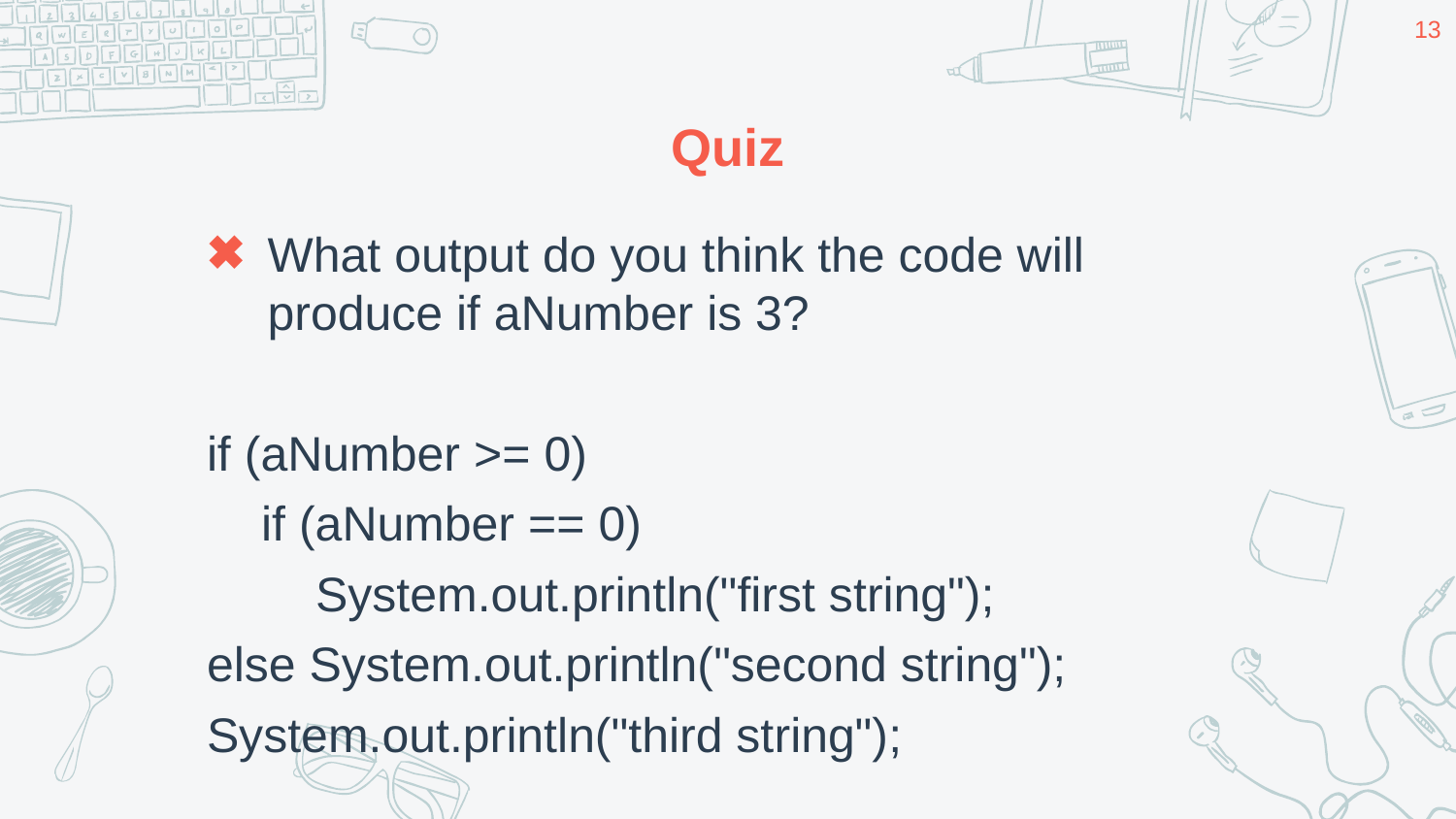

13
# Quiz
What output do you think the code will produce if aNumber is 3?

if (aNumber >= 0)
    if (aNumber == 0)
        System.out.println("first string");
else System.out.println("second string");
System.out.println("third string");